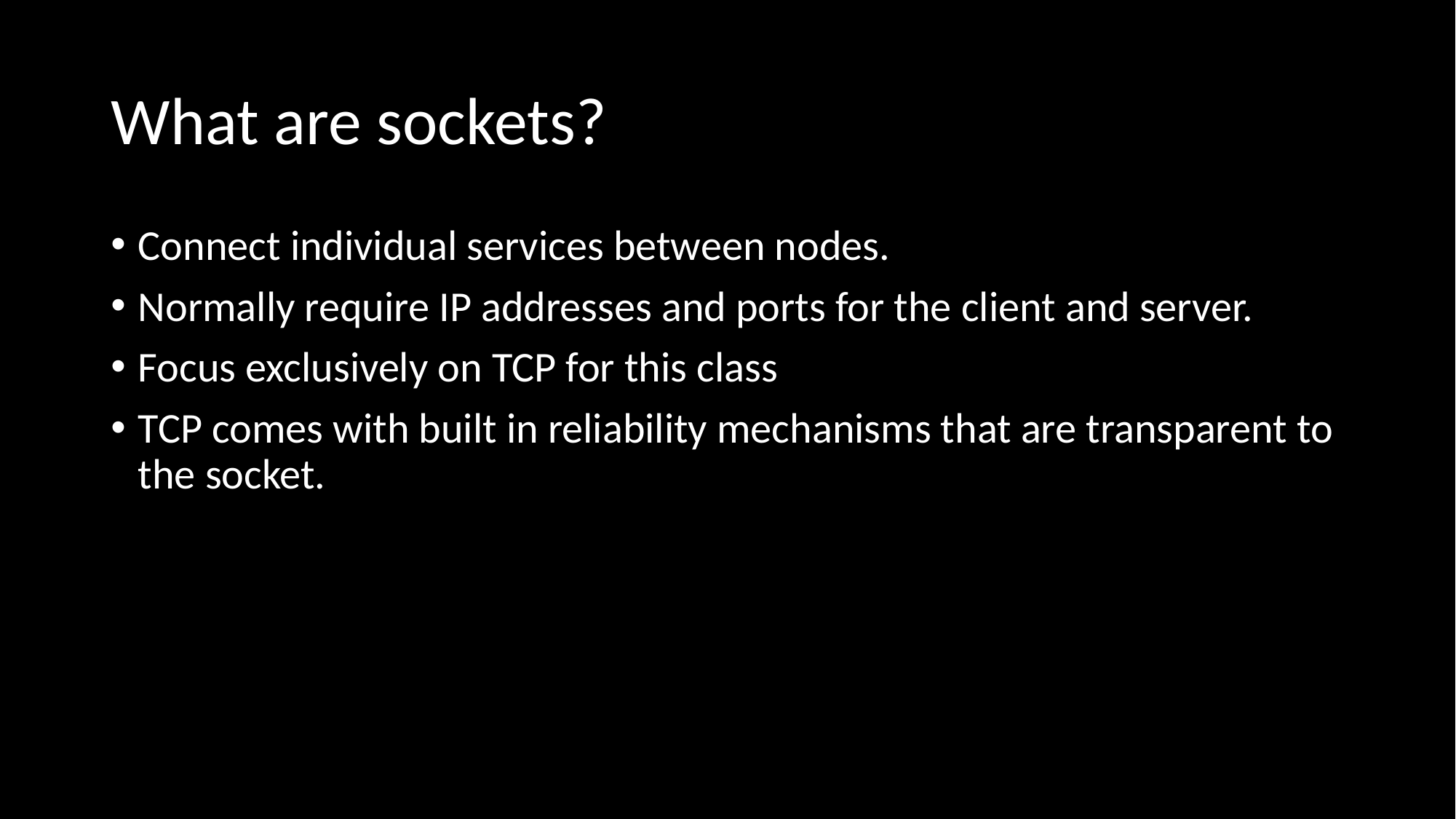

# What are sockets?
Connect individual services between nodes.
Normally require IP addresses and ports for the client and server.
Focus exclusively on TCP for this class
TCP comes with built in reliability mechanisms that are transparent to the socket.